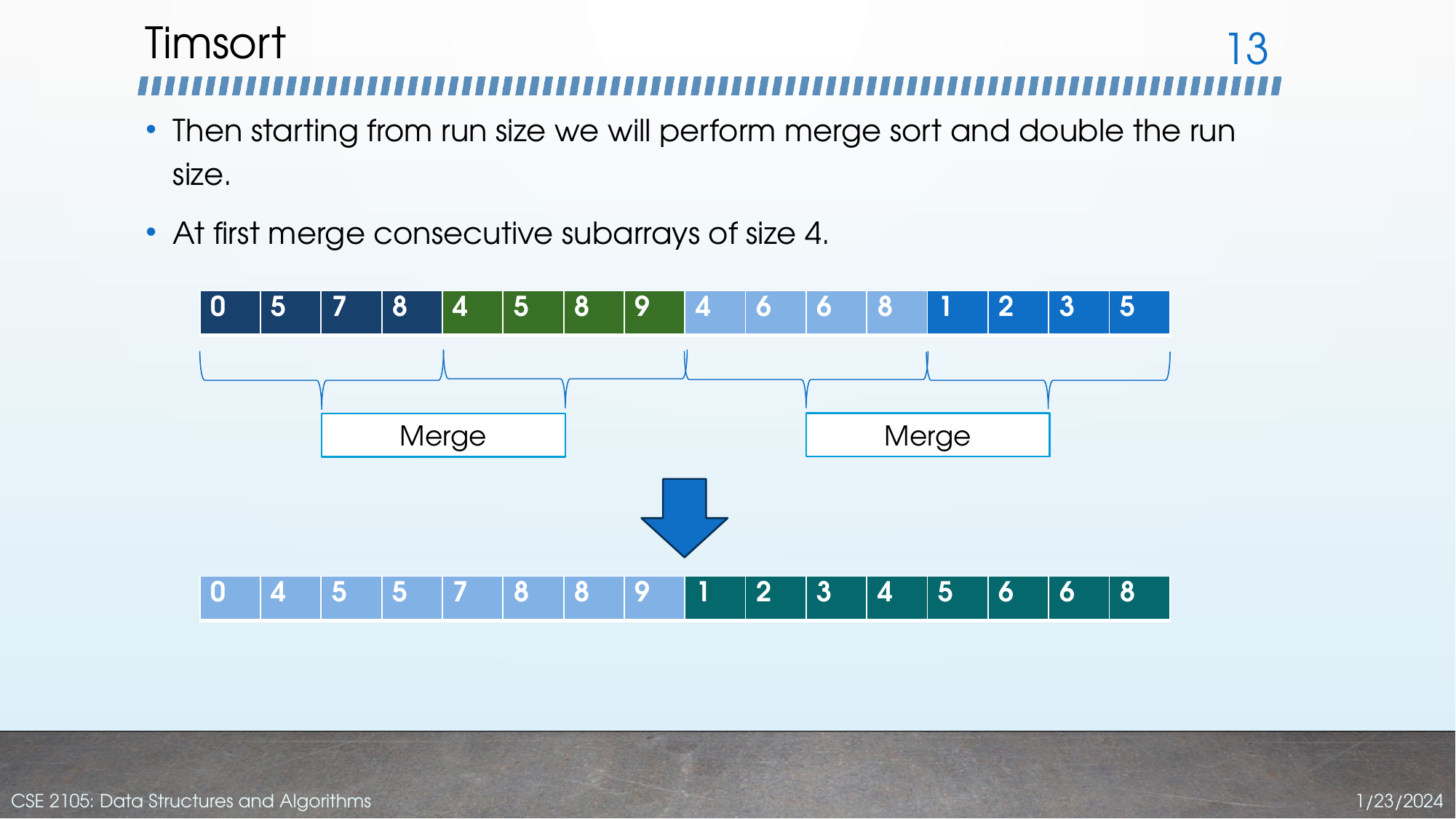

# Timsort
13
Then starting from run size we will perform merge sort and double the run size.
At first merge consecutive subarrays of size 4.

| 0 | 5 | 7 | 8 | 4 | 5 | 8 | 9 | 4 | 6 | 6 | 8 | 1 | 2 | 3 | 5 |
| --- | --- | --- | --- | --- | --- | --- | --- | --- | --- | --- | --- | --- | --- | --- | --- |
Merge
Merge

| 0 | 4 | 5 | 5 | 7 | 8 | 8 | 9 | 1 | 2 | 3 | 4 | 5 | 6 | 6 | 8 |
| --- | --- | --- | --- | --- | --- | --- | --- | --- | --- | --- | --- | --- | --- | --- | --- |
1/23/2024
CSE 2105: Data Structures and Algorithms